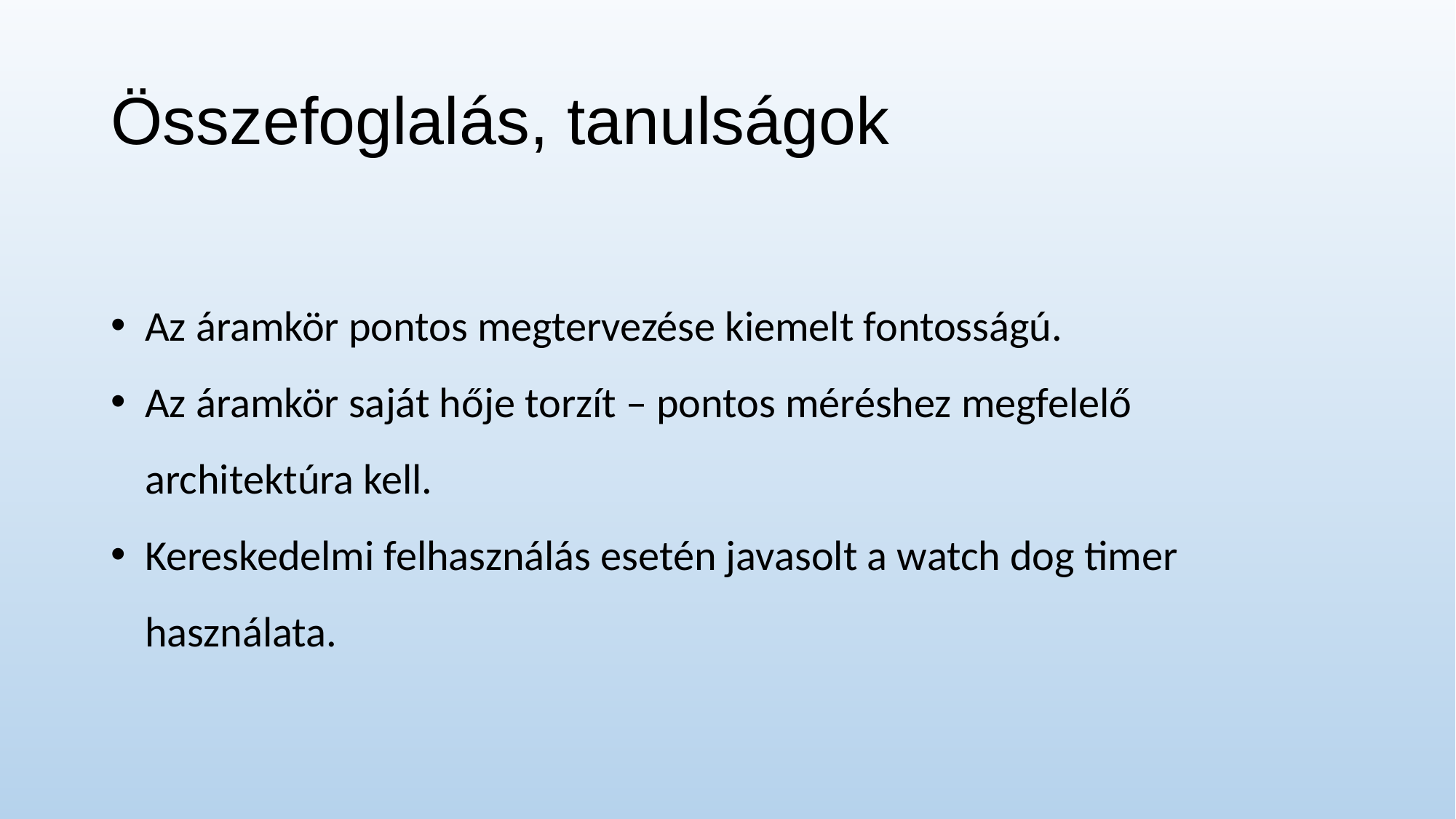

# Összefoglalás, tanulságok
Az áramkör pontos megtervezése kiemelt fontosságú.
Az áramkör saját hője torzít – pontos méréshez megfelelő architektúra kell.
Kereskedelmi felhasználás esetén javasolt a watch dog timer használata.